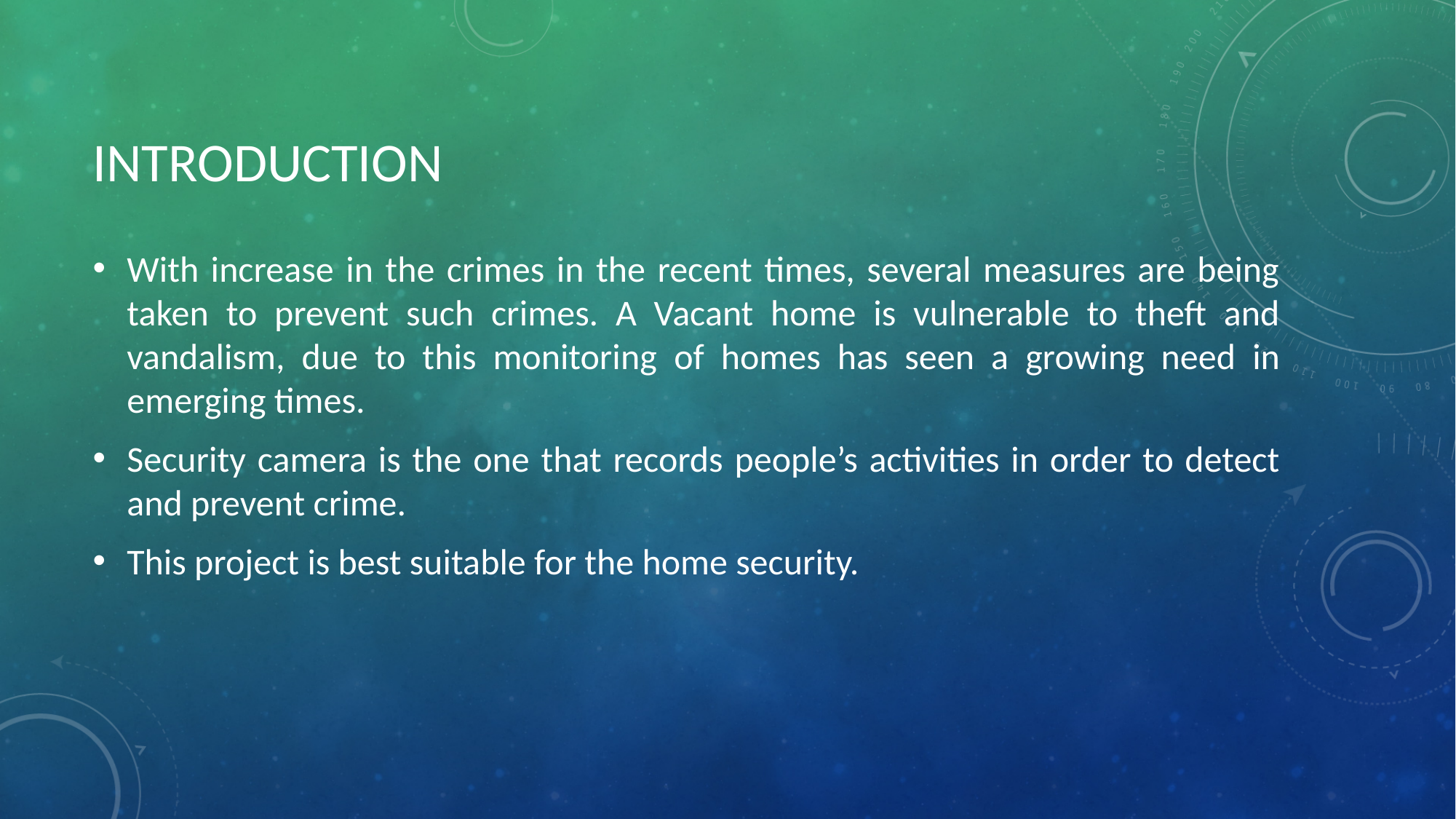

# introduction
With increase in the crimes in the recent times, several measures are being taken to prevent such crimes. A Vacant home is vulnerable to theft and vandalism, due to this monitoring of homes has seen a growing need in emerging times.
Security camera is the one that records people’s activities in order to detect and prevent crime.
This project is best suitable for the home security.